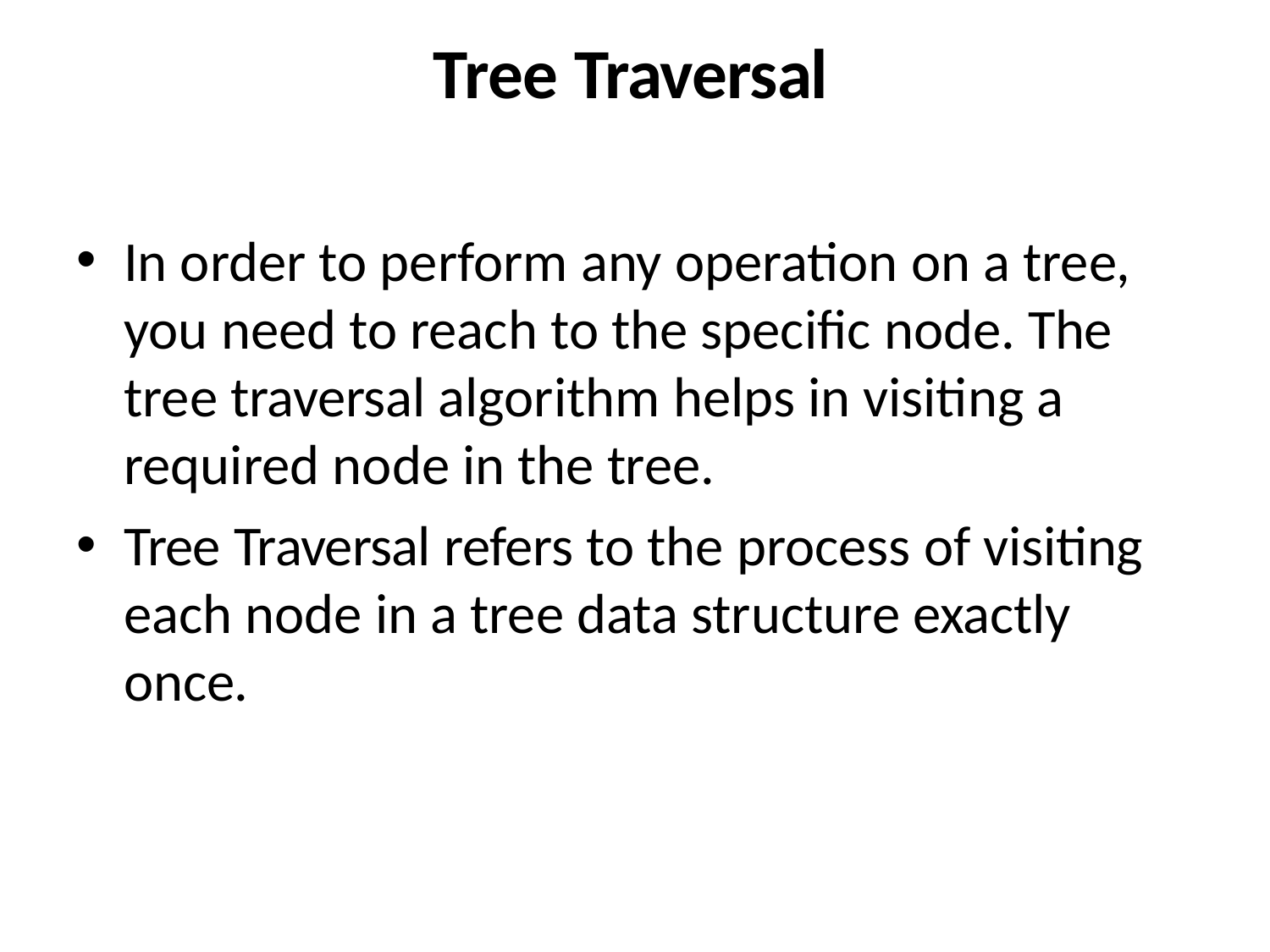

# Tree Traversal
In order to perform any operation on a tree, you need to reach to the specific node. The tree traversal algorithm helps in visiting a required node in the tree.
Tree Traversal refers to the process of visiting each node in a tree data structure exactly once.